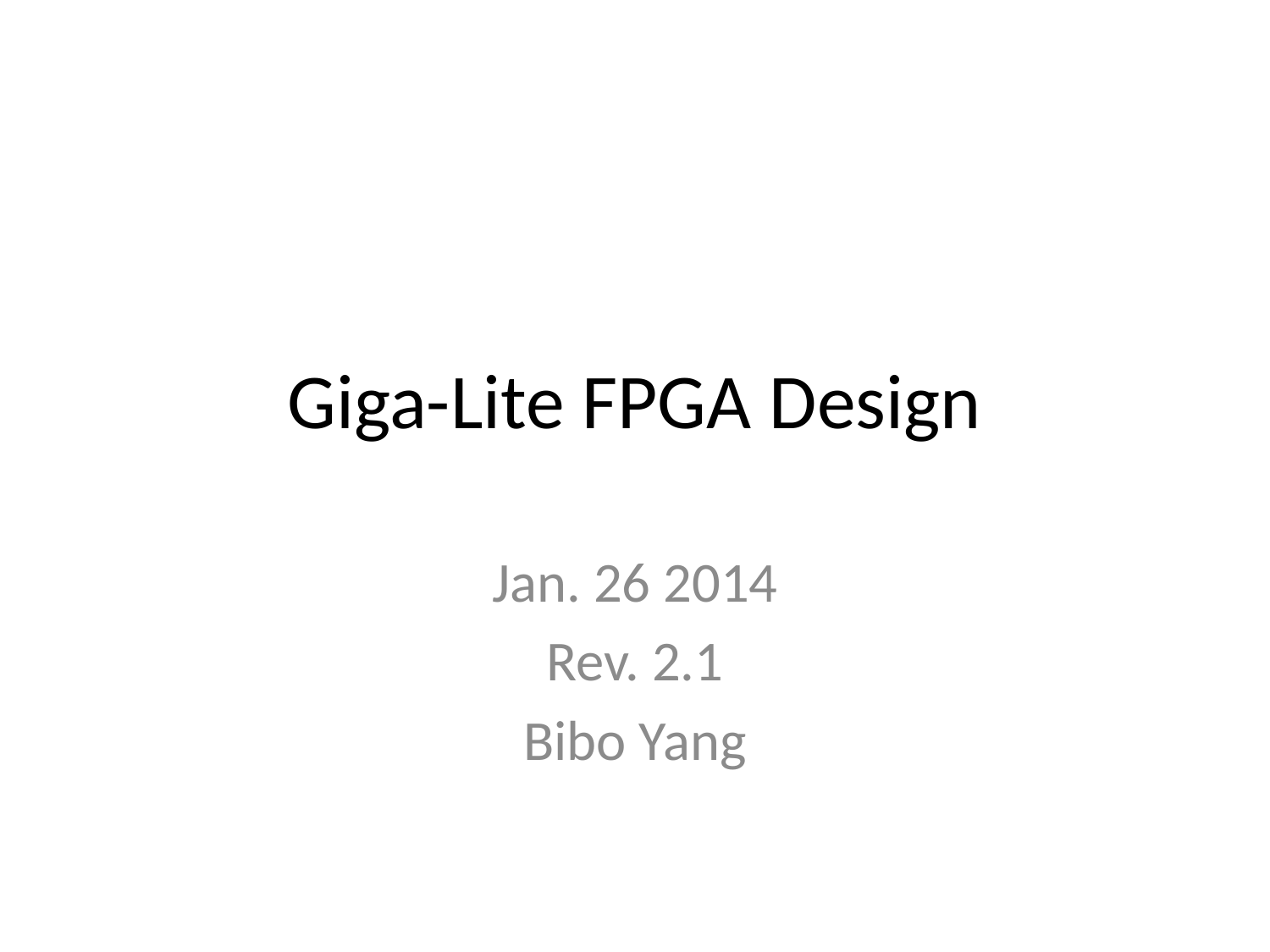

# Giga-Lite FPGA Design
Jan. 26 2014
Rev. 2.1
Bibo Yang